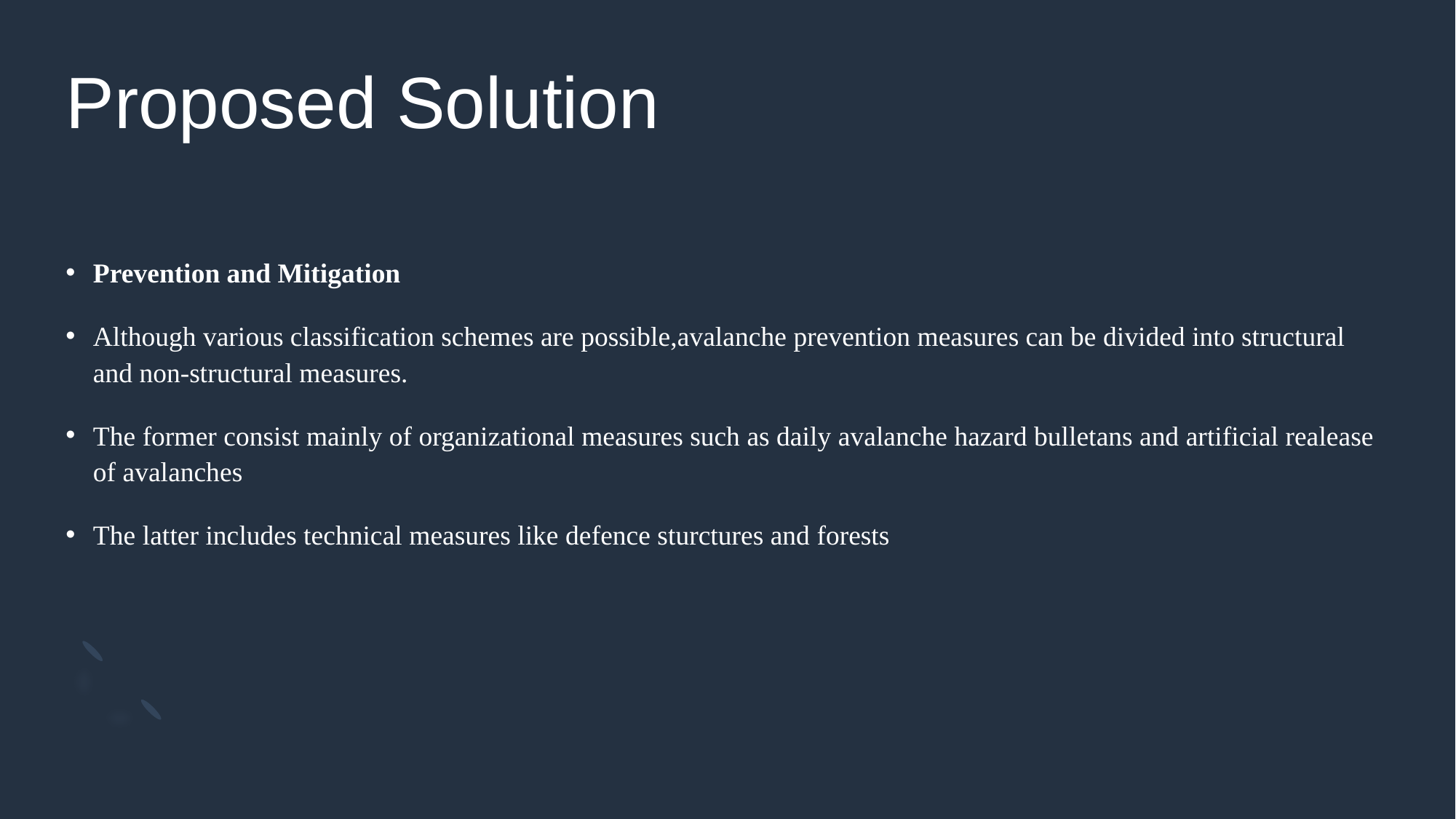

# Proposed Solution
Prevention and Mitigation
Although various classification schemes are possible,avalanche prevention measures can be divided into structural and non-structural measures.
The former consist mainly of organizational measures such as daily avalanche hazard bulletans and artificial realease of avalanches
The latter includes technical measures like defence sturctures and forests